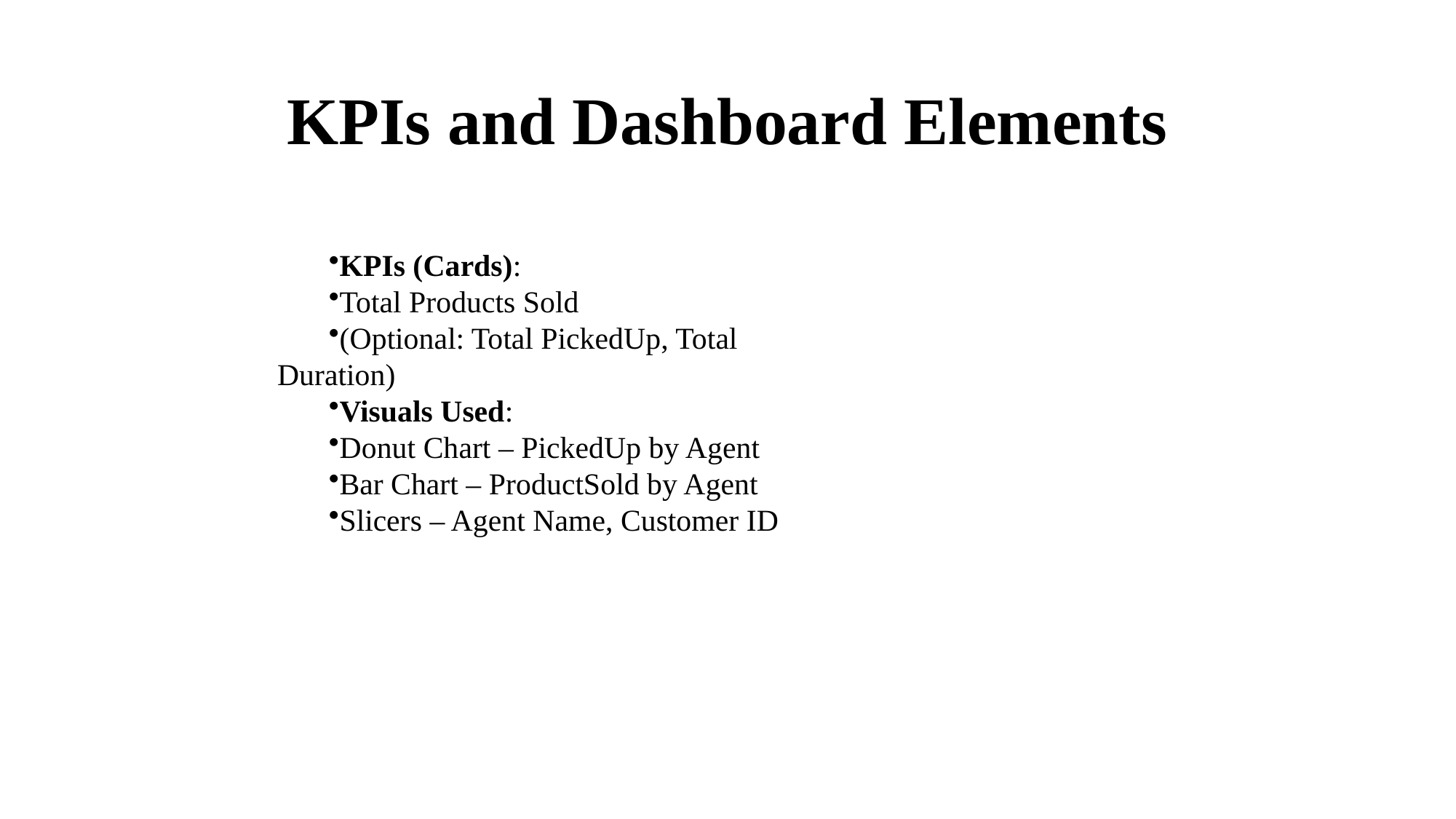

# KPIs and Dashboard Elements
KPIs (Cards):
Total Products Sold
(Optional: Total PickedUp, Total Duration)
Visuals Used:
Donut Chart – PickedUp by Agent
Bar Chart – ProductSold by Agent
Slicers – Agent Name, Customer ID